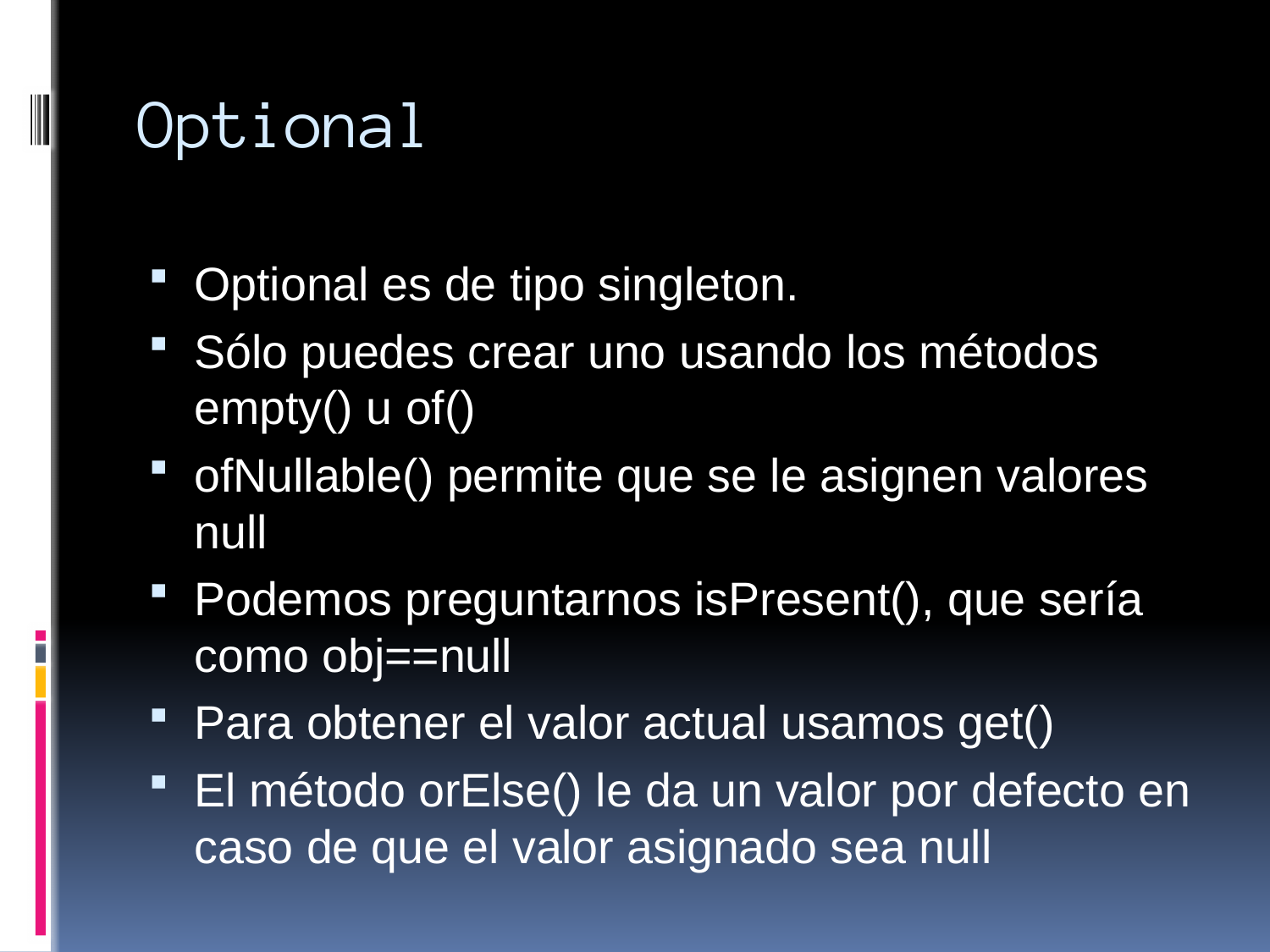

# Optional
Optional es de tipo singleton.
Sólo puedes crear uno usando los métodos empty() u of()
ofNullable() permite que se le asignen valores null
Podemos preguntarnos isPresent(), que sería como obj==null
Para obtener el valor actual usamos get()
El método orElse() le da un valor por defecto en caso de que el valor asignado sea null